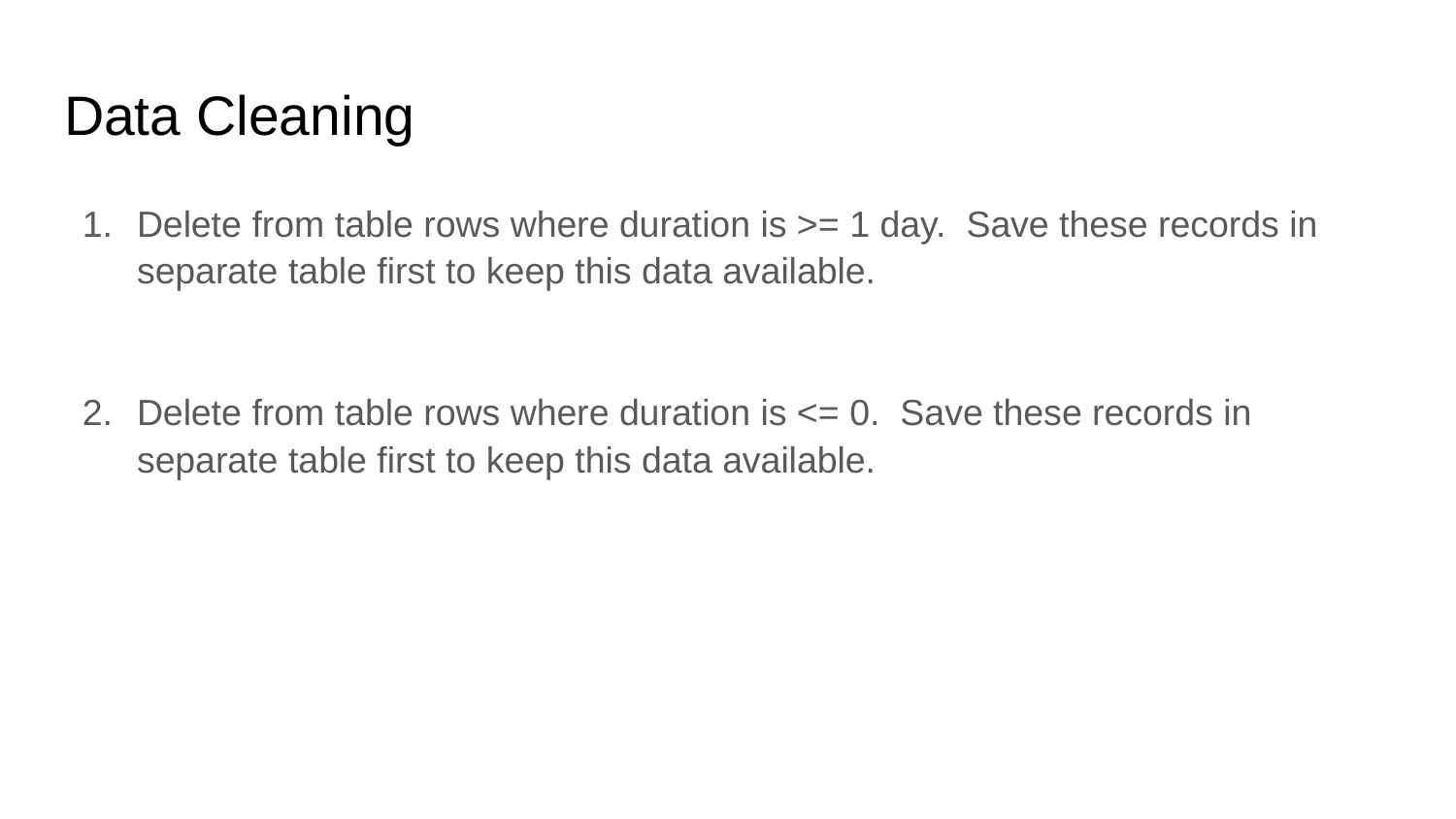

# Data Cleaning
Delete from table rows where duration is >= 1 day.  Save these records in separate table first to keep this data available.

Delete from table rows where duration is <= 0.  Save these records in separate table first to keep this data available.